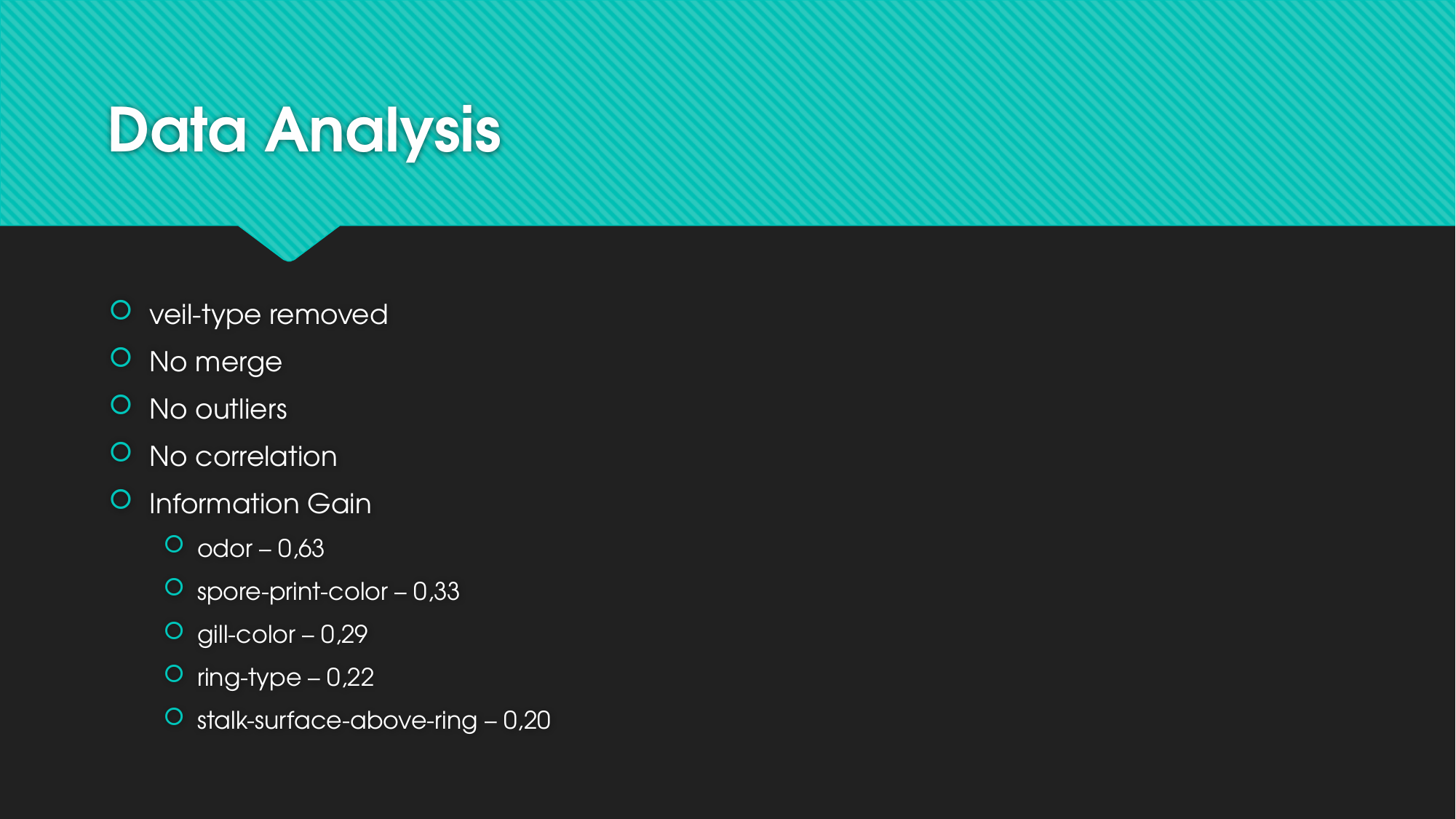

# Data Analysis
veil-type removed
No merge
No outliers
No correlation
Information Gain
odor – 0,63
spore-print-color – 0,33
gill-color – 0,29
ring-type – 0,22
stalk-surface-above-ring – 0,20